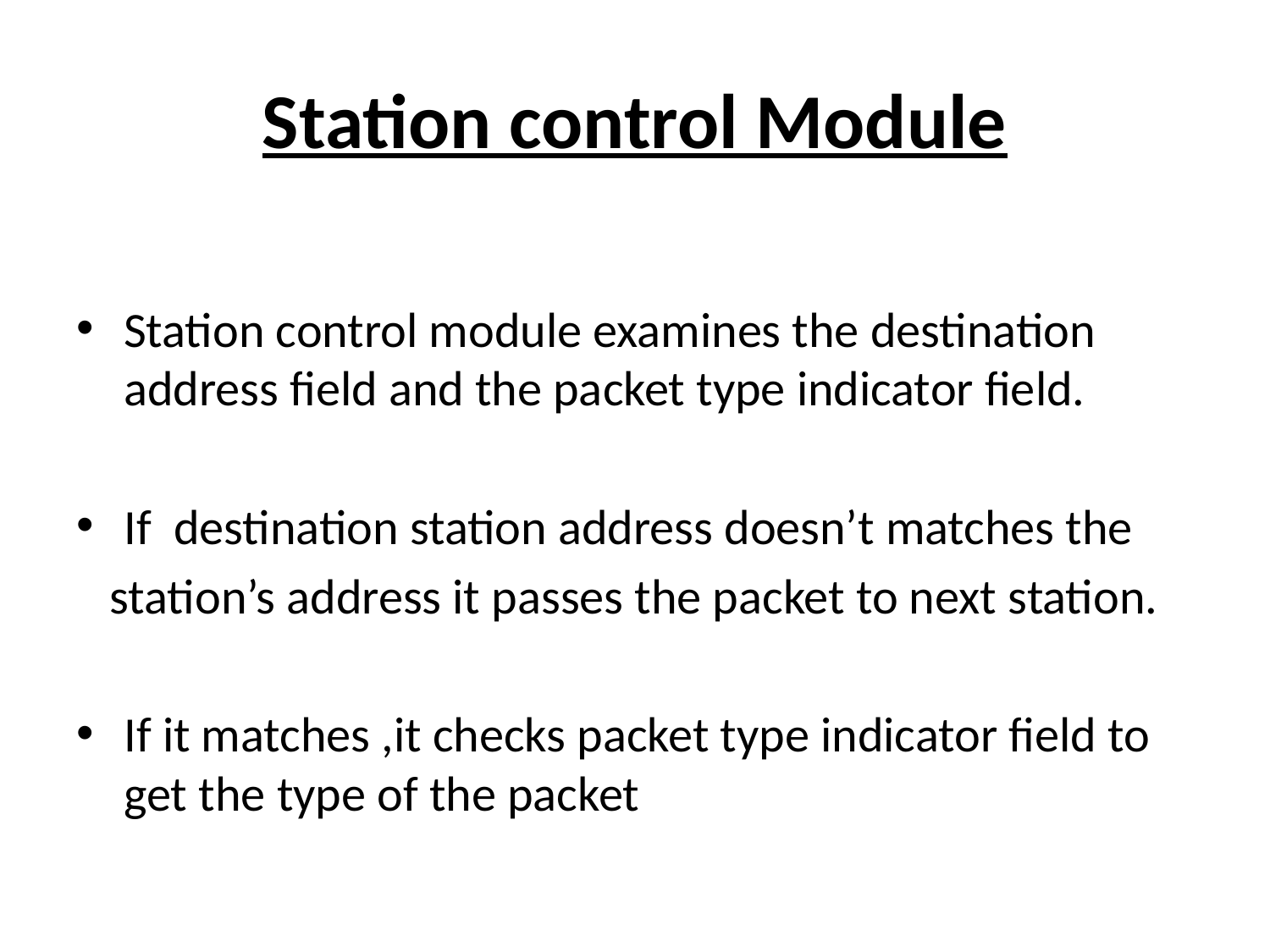

# Station control Module

Station control module examines the destination address field and the packet type indicator field.

If  destination station address doesn’t matches the
   station’s address it passes the packet to next station.

If it matches ,it checks packet type indicator field to get the type of the packet